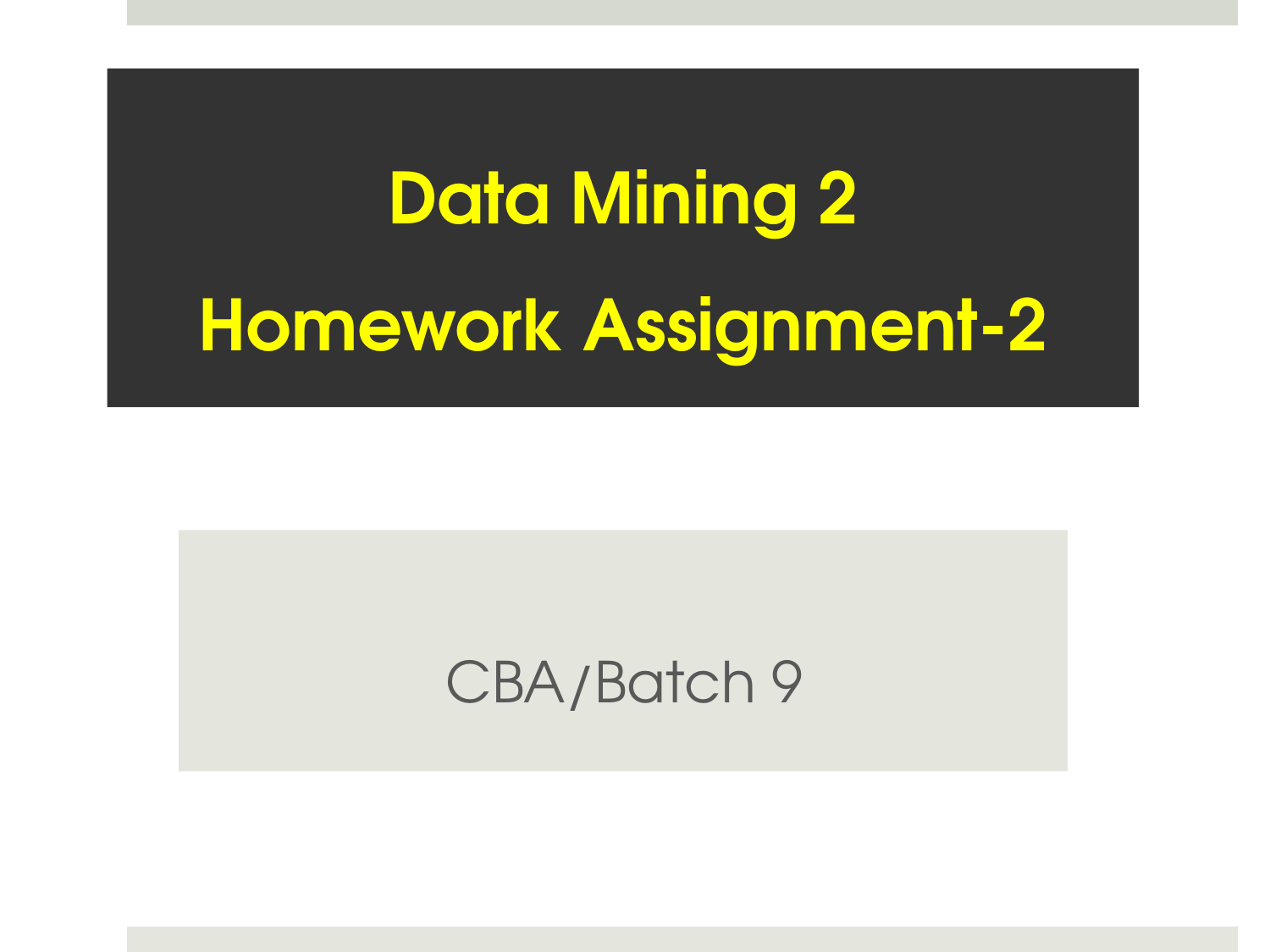

# Data Mining 2 Homework Assignment-2

CBA/Batch 9